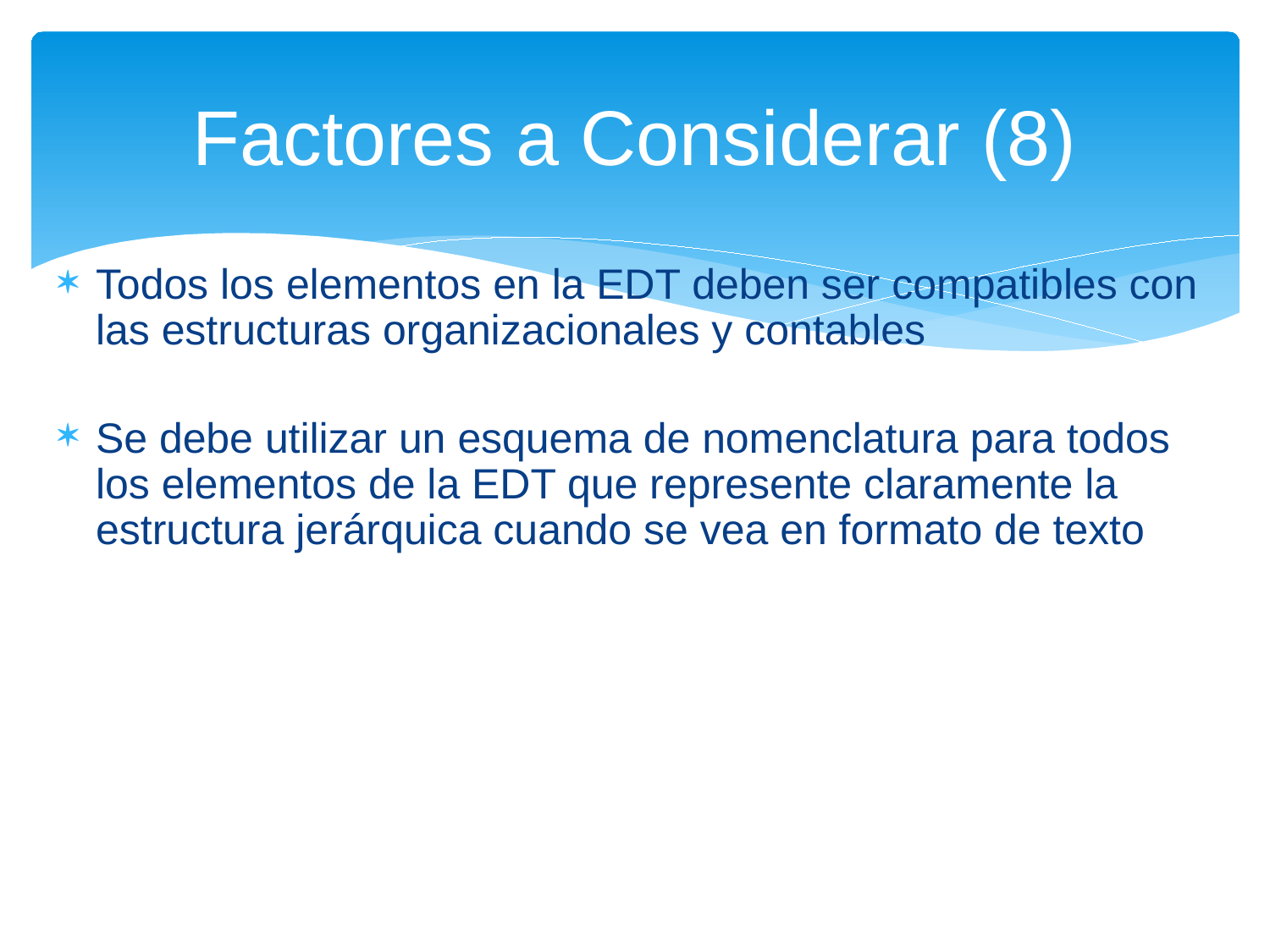

# Factores a Considerar (8)
Todos los elementos en la EDT deben ser compatibles con las estructuras organizacionales y contables

Se debe utilizar un esquema de nomenclatura para todos los elementos de la EDT que represente claramente la estructura jerárquica cuando se vea en formato de texto